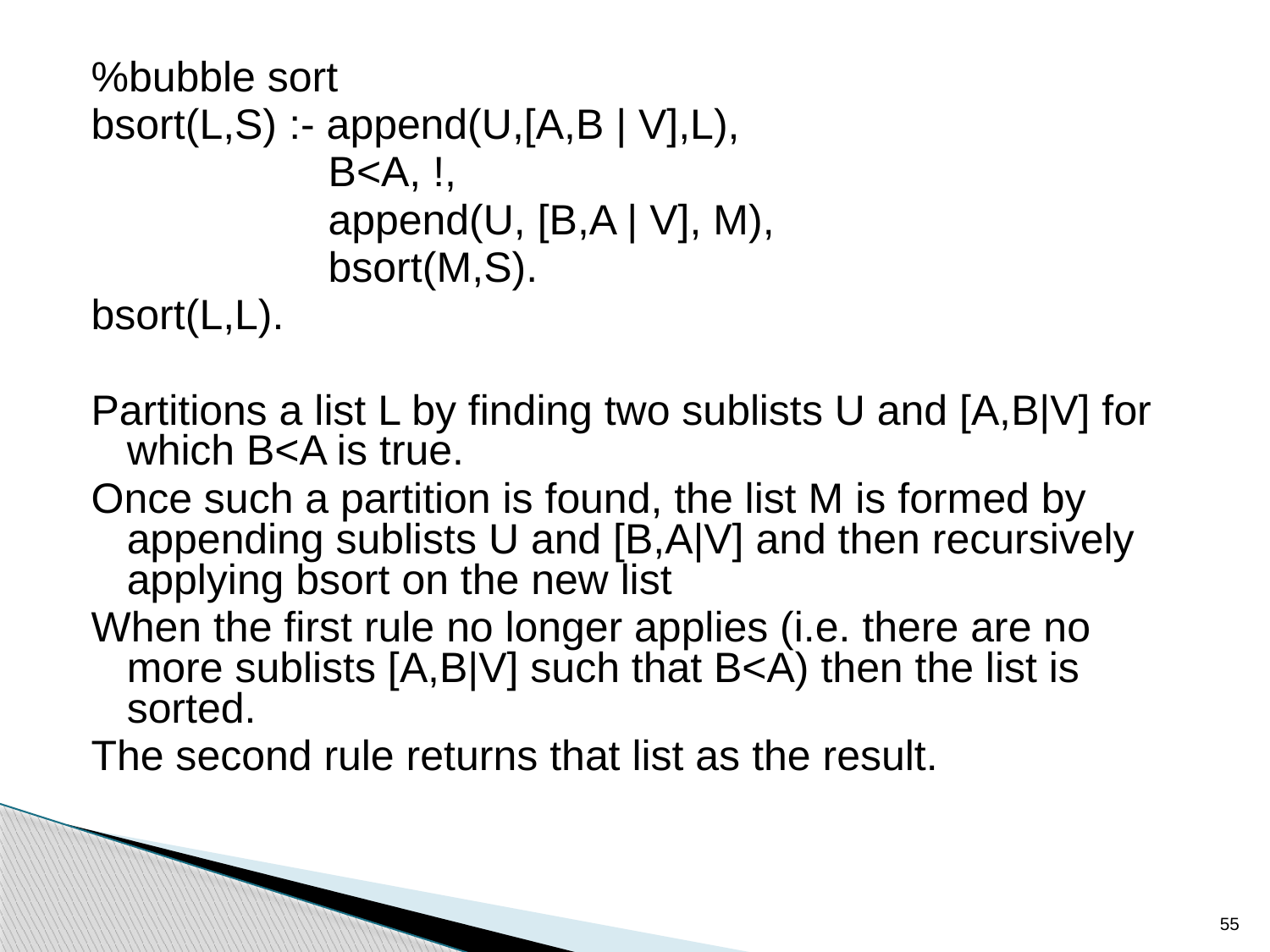

%bubble sort
bsort(L,S) :- append(U,[A,B | V],L),
                    B<A, !,
                    append(U, [B,A | V], M),
                    bsort(M,S).
bsort(L,L).

Partitions a list L by finding two sublists U and [A,B|V] for which B<A is true.
Once such a partition is found, the list M is formed by appending sublists U and [B,A|V] and then recursively applying bsort on the new list
When the first rule no longer applies (i.e. there are no more sublists [A,B|V] such that B<A) then the list is sorted.
The second rule returns that list as the result.
55